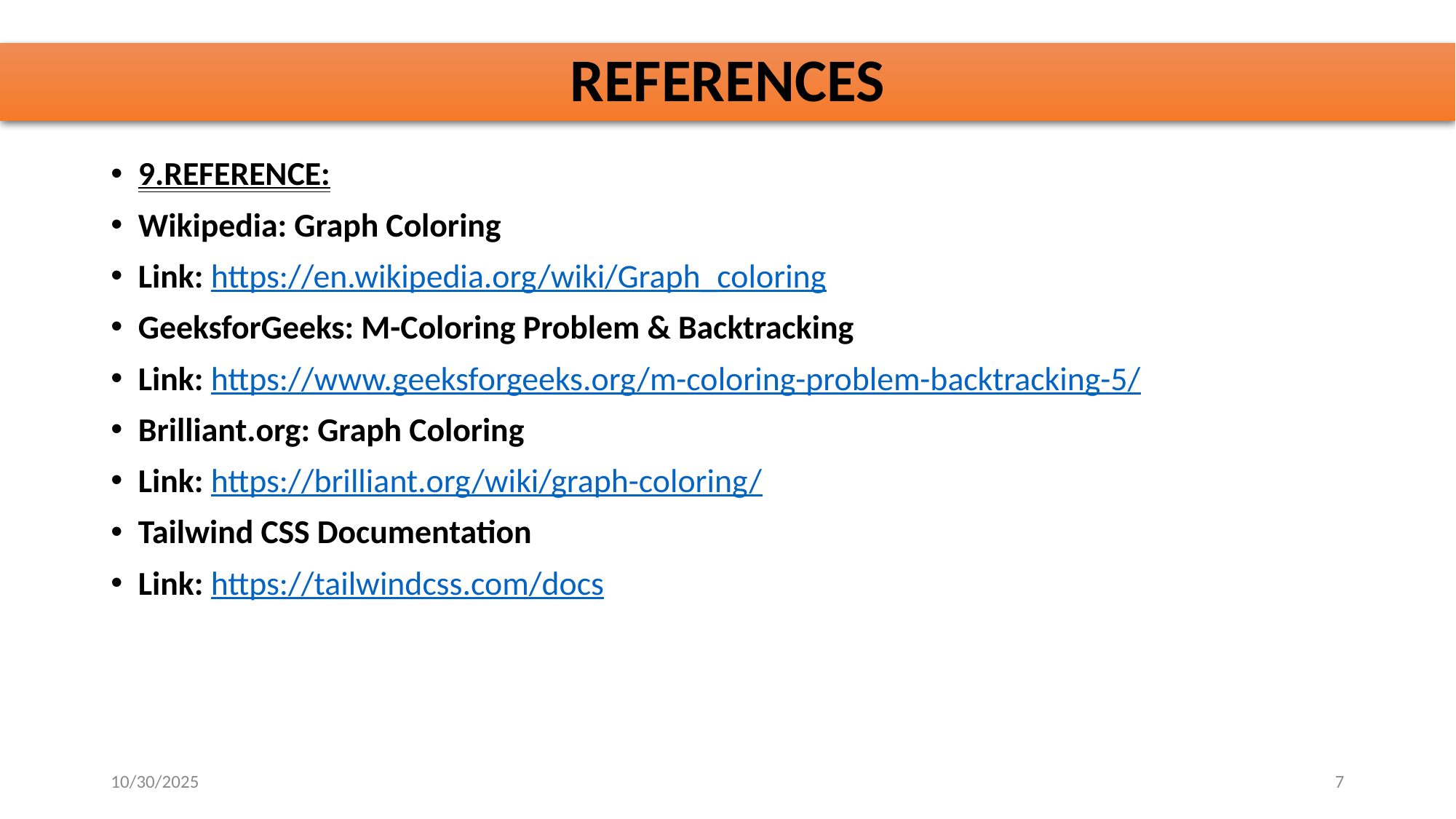

# REFERENCES
9.REFERENCE:
Wikipedia: Graph Coloring
Link: https://en.wikipedia.org/wiki/Graph_coloring
GeeksforGeeks: M-Coloring Problem & Backtracking
Link: https://www.geeksforgeeks.org/m-coloring-problem-backtracking-5/
Brilliant.org: Graph Coloring
Link: https://brilliant.org/wiki/graph-coloring/
Tailwind CSS Documentation
Link: https://tailwindcss.com/docs

10/30/2025
7